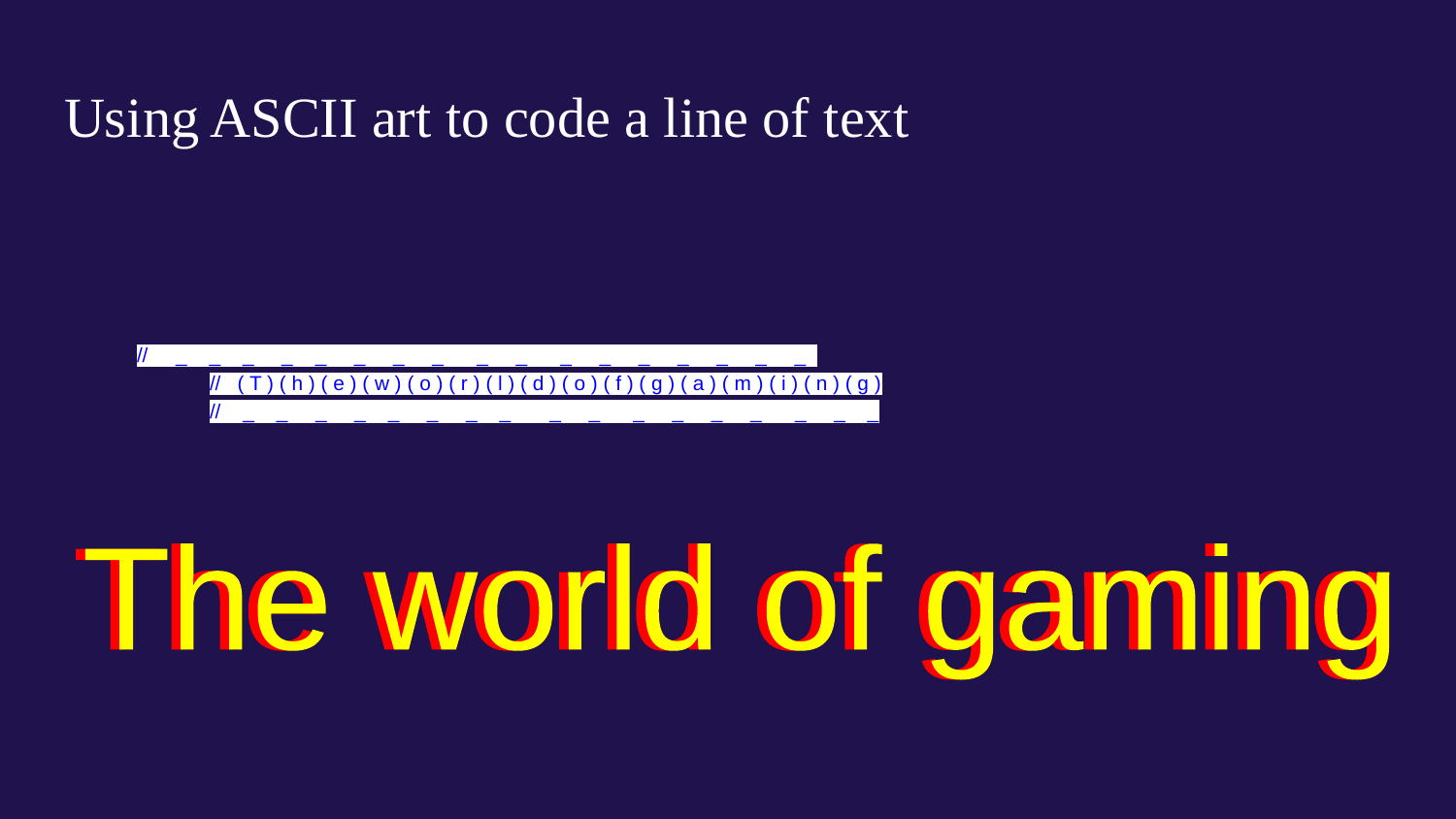

# Using ASCII art to code a line of text

//     _    _    _     _    _     _     _     _      _     _      _     _     _     _     _     _     _
	//   ( T ) ( h ) ( e ) ( w ) ( o ) ( r ) ( l ) ( d ) ( o ) ( f ) ( g ) ( a ) ( m ) ( i ) ( n ) ( g )
	//    _    _     _     _    _     _     _    _       _     _      _     _     _     _      _     _    _

The world of gaming
The world of gaming